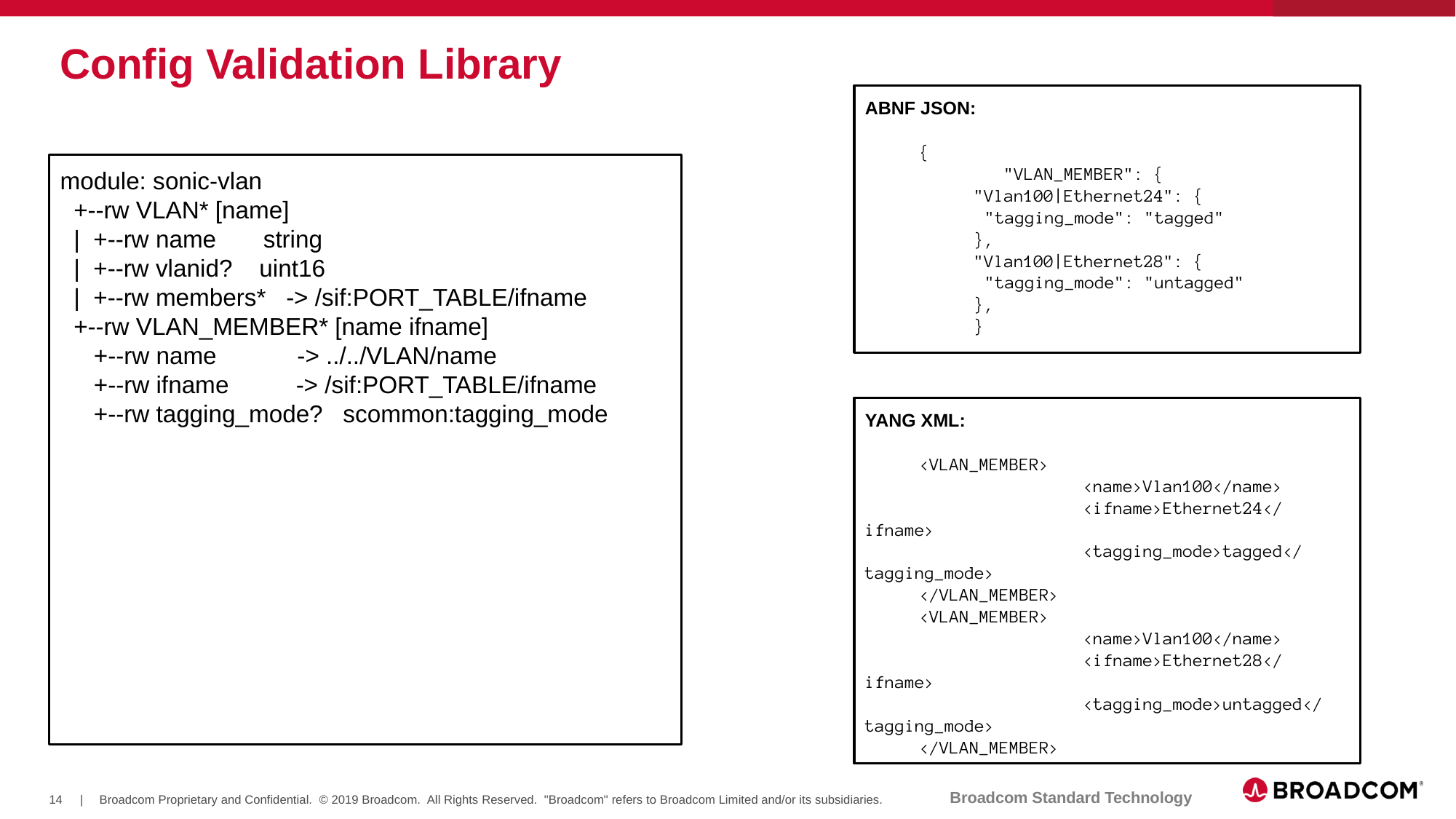

# Config Validation Library

ABNF JSON:

{
	   "VLAN_MEMBER": {
        	"Vlan100|Ethernet24": {
            "tagging_mode": "tagged"
        	},
        	"Vlan100|Ethernet28": {
            "tagging_mode": "untagged"
        	},
    	}

module: sonic-vlan
  +--rw VLAN* [name]
  |  +--rw name       string
  |  +--rw vlanid?    uint16
  |  +--rw members*   -> /sif:PORT_TABLE/ifname
  +--rw VLAN_MEMBER* [name ifname]
     +--rw name            -> ../../VLAN/name
     +--rw ifname          -> /sif:PORT_TABLE/ifname
     +--rw tagging_mode?   scommon:tagging_mode

YANG XML:

<VLAN_MEMBER>
		<name>Vlan100</name>
		<ifname>Ethernet24</ifname>
		<tagging_mode>tagged</tagging_mode>
</VLAN_MEMBER>
<VLAN_MEMBER>
		<name>Vlan100</name>
		<ifname>Ethernet28</ifname>
		<tagging_mode>untagged</tagging_mode>
</VLAN_MEMBER>